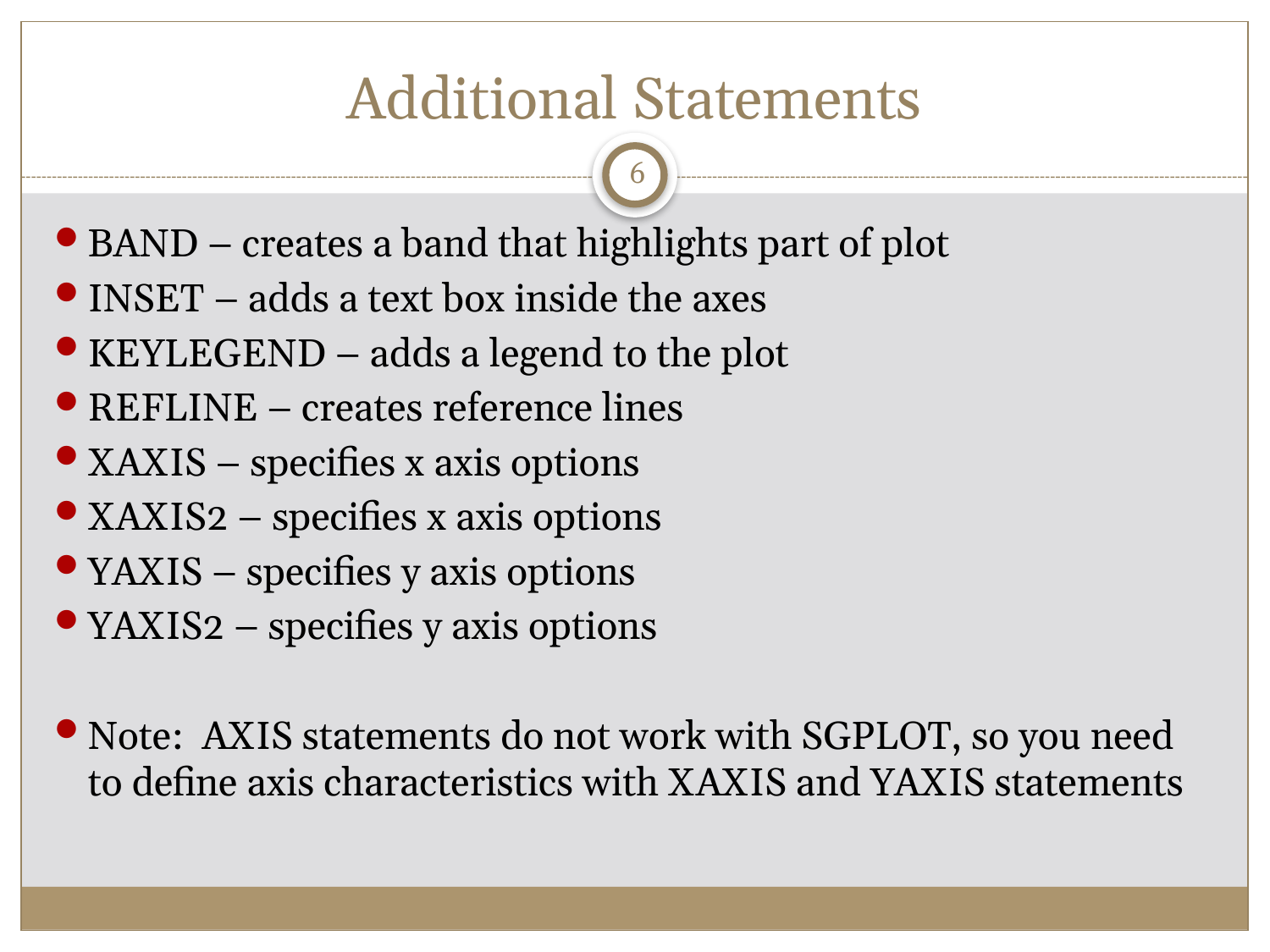

# Additional Statements
6
BAND – creates a band that highlights part of plot
INSET – adds a text box inside the axes
KEYLEGEND – adds a legend to the plot
REFLINE – creates reference lines
XAXIS – specifies x axis options
XAXIS2 – specifies x axis options
YAXIS – specifies y axis options
YAXIS2 – specifies y axis options

Note:  AXIS statements do not work with SGPLOT, so you need to define axis characteristics with XAXIS and YAXIS statements